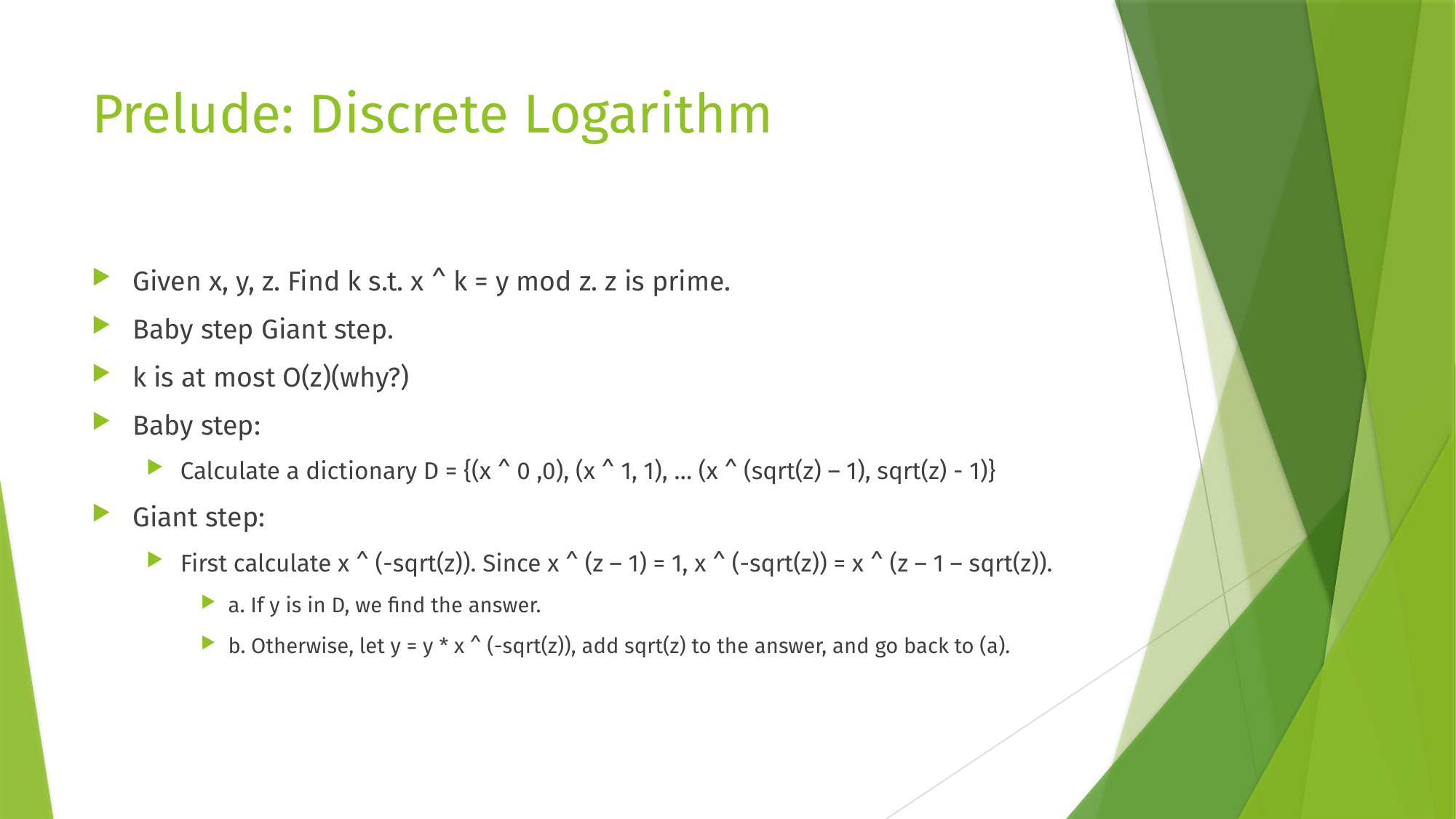

# Prelude: Discrete Logarithm
Given x, y, z. Find k s.t. x ^ k = y mod z. z is prime.
Baby step Giant step.
k is at most O(z)(why?)
Baby step:
Calculate a dictionary D = {(x ^ 0 ,0), (x ^ 1, 1), … (x ^ (sqrt(z) – 1), sqrt(z) - 1)}
Giant step:
First calculate x ^ (-sqrt(z)). Since x ^ (z – 1) = 1, x ^ (-sqrt(z)) = x ^ (z – 1 – sqrt(z)).
a. If y is in D, we find the answer.
b. Otherwise, let y = y * x ^ (-sqrt(z)), add sqrt(z) to the answer, and go back to (a).